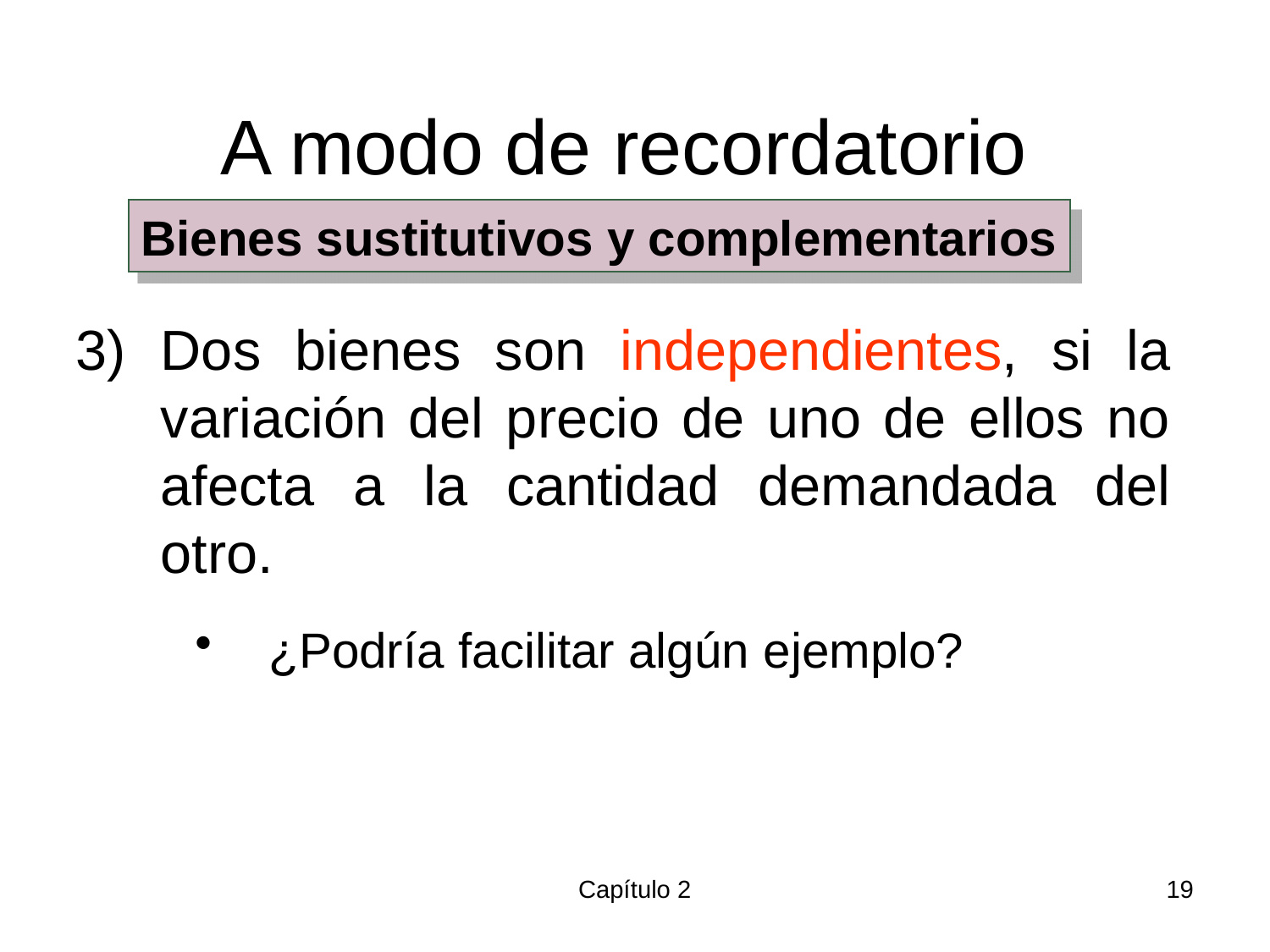

# A modo de recordatorio
Bienes sustitutivos y complementarios
Dos bienes son independientes, si la variación del precio de uno de ellos no afecta a la cantidad demandada del otro.
¿Podría facilitar algún ejemplo?
Capítulo 2
19